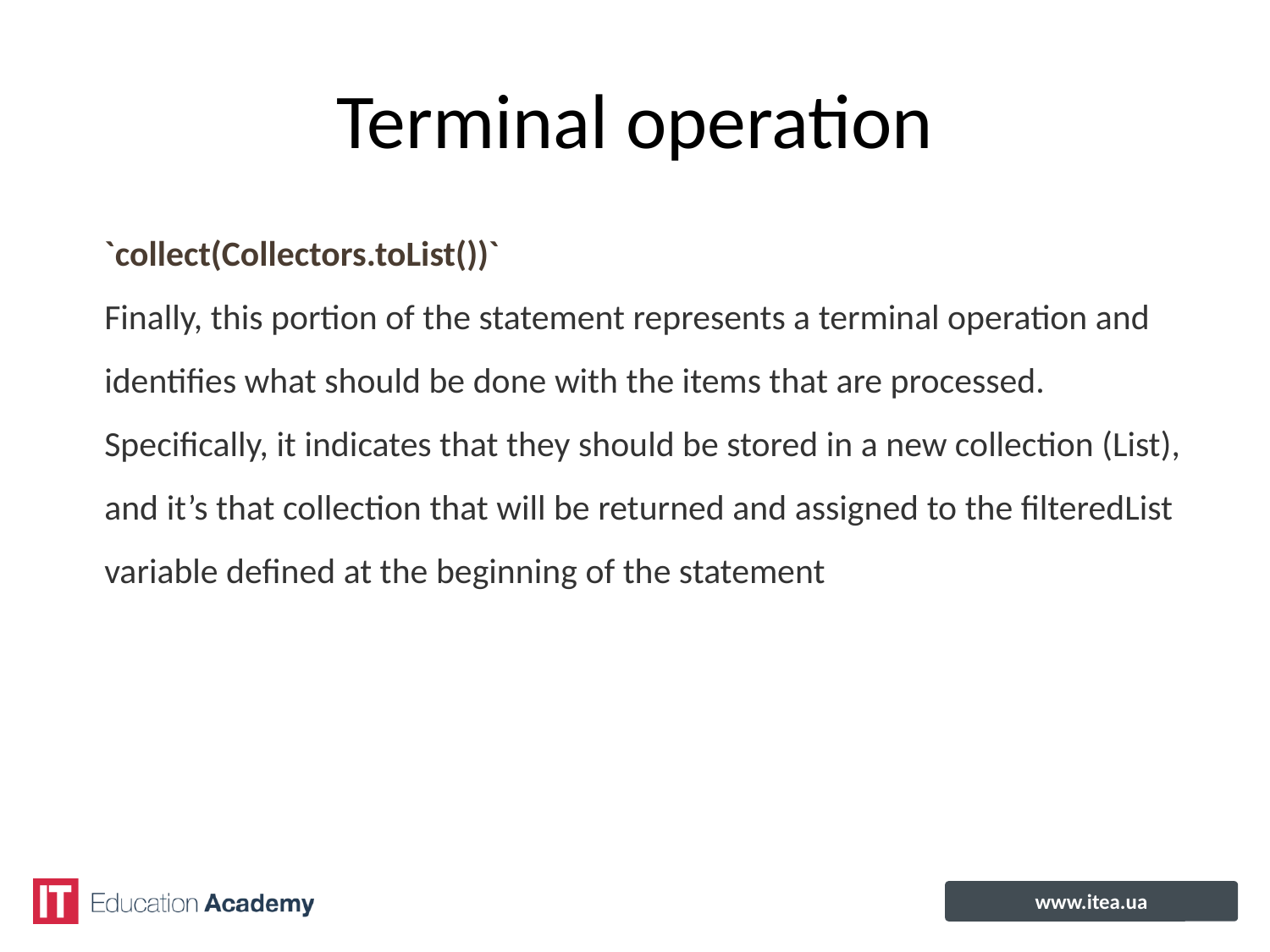

# Terminal operation
`collect(Collectors.toList())`
Finally, this portion of the statement represents a terminal operation and
identifies what should be done with the items that are processed.
Specifically, it indicates that they should be stored in a new collection (List),
and it’s that collection that will be returned and assigned to the filteredList
variable defined at the beginning of the statement